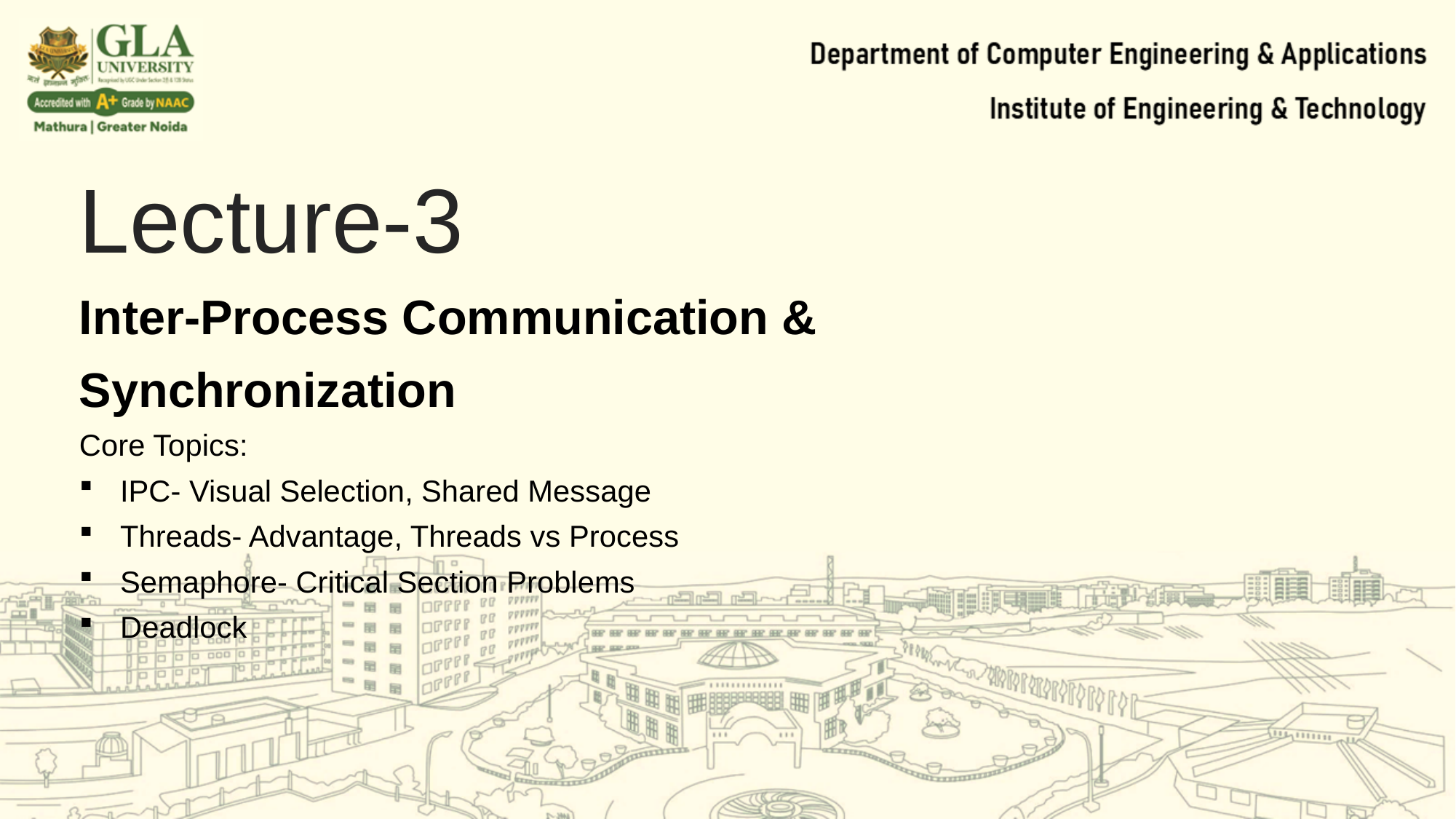

Lecture-3
Inter-Process Communication &
Synchronization
Core Topics:
IPC- Visual Selection, Shared Message
Threads- Advantage, Threads vs Process
Semaphore- Critical Section Problems
Deadlock